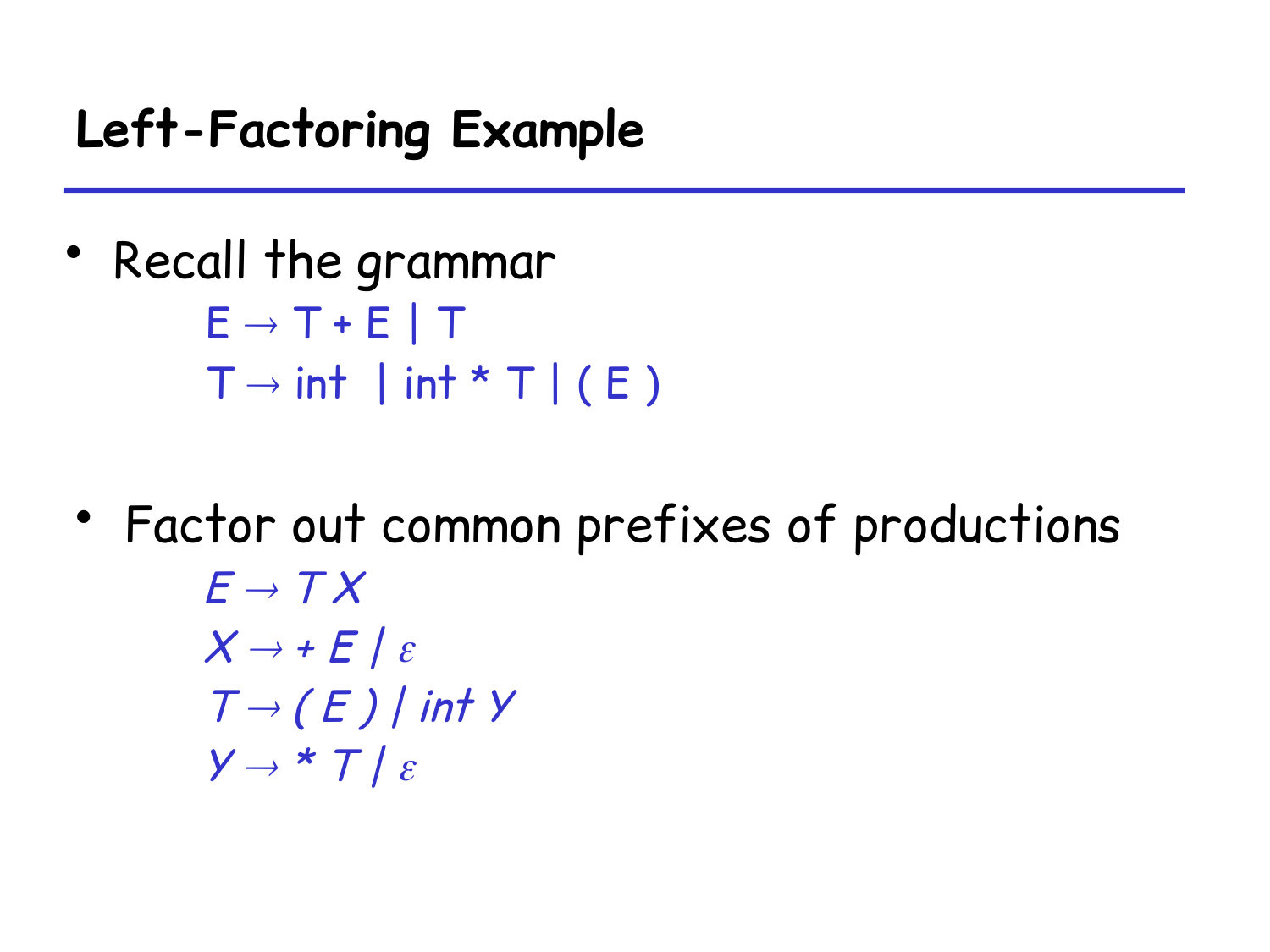

# Left-Factoring Example
Recall the grammar
      E → T + E | T
      T → int  | int * T | ( E )

Factor out common prefixes of productions
     E → T X
     X → + E | ε
     T → ( E ) | int Y
     Y → * T | ε
9